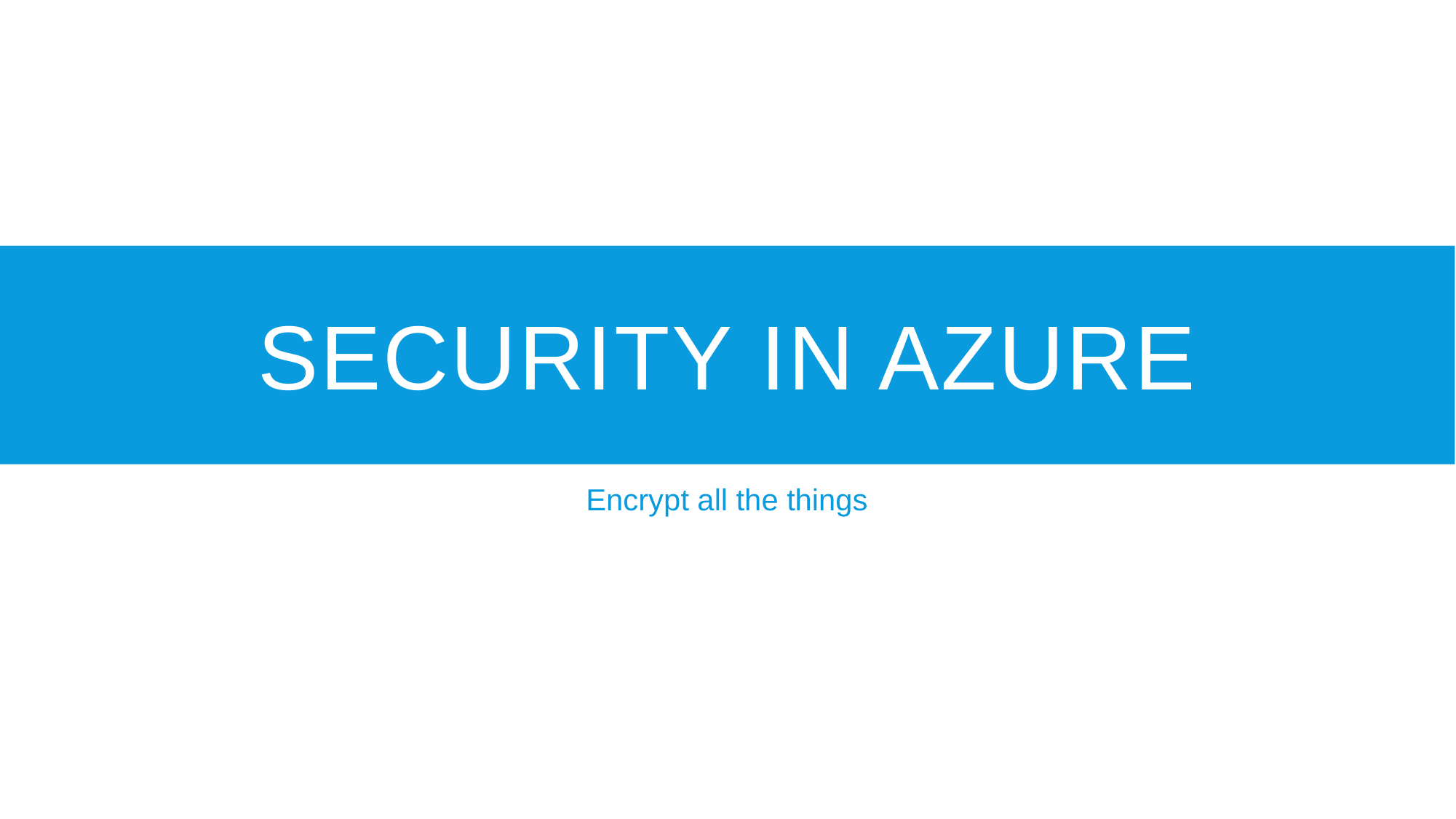

# Security In Azure
Encrypt all the things